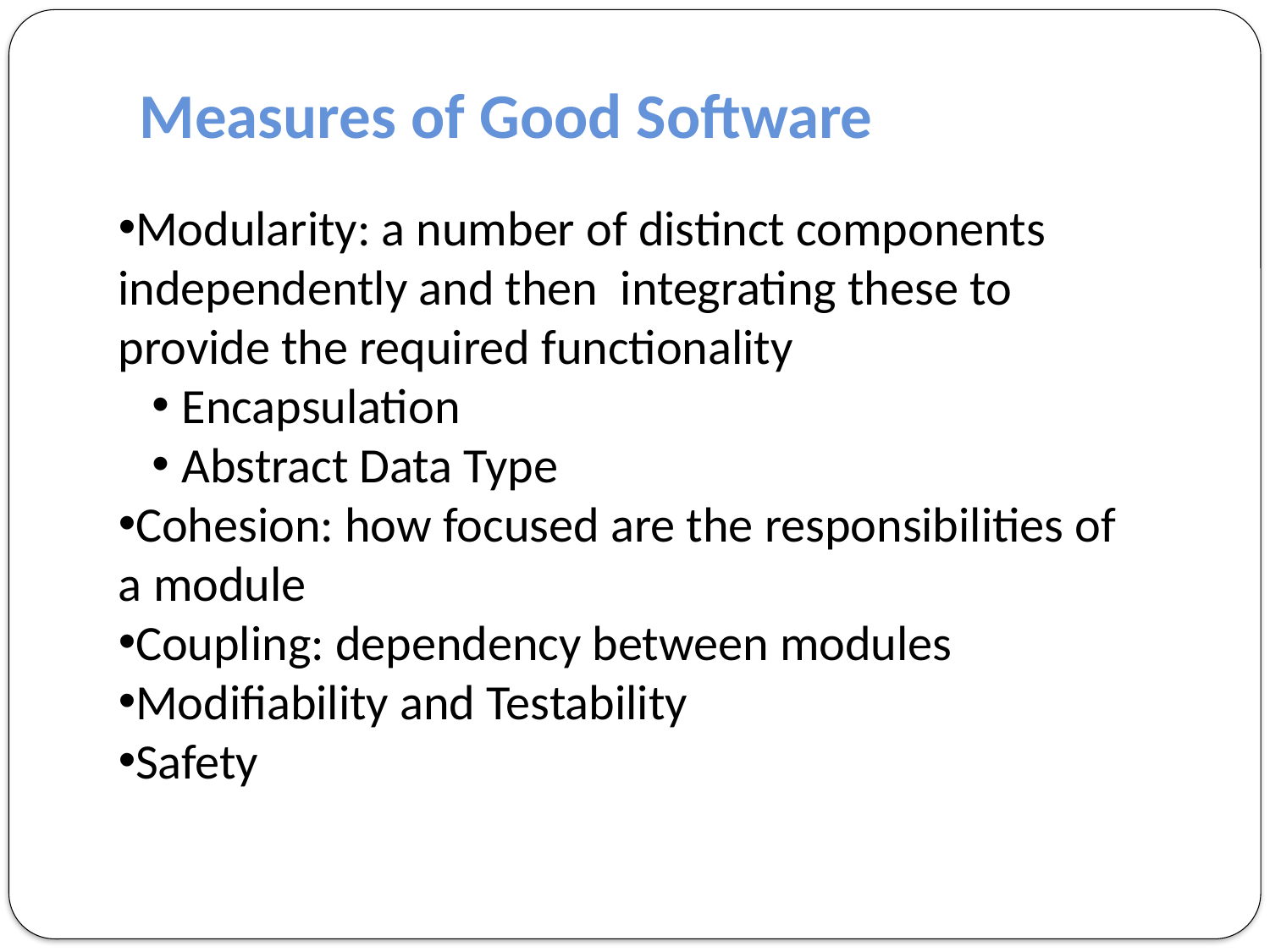

Measures of Good Software
Modularity: a number of distinct components  independently and then  integrating these to provide the required functionality
Encapsulation
Abstract Data Type
Cohesion: how focused are the responsibilities of a module
Coupling: dependency between modules
Modifiability and Testability
Safety